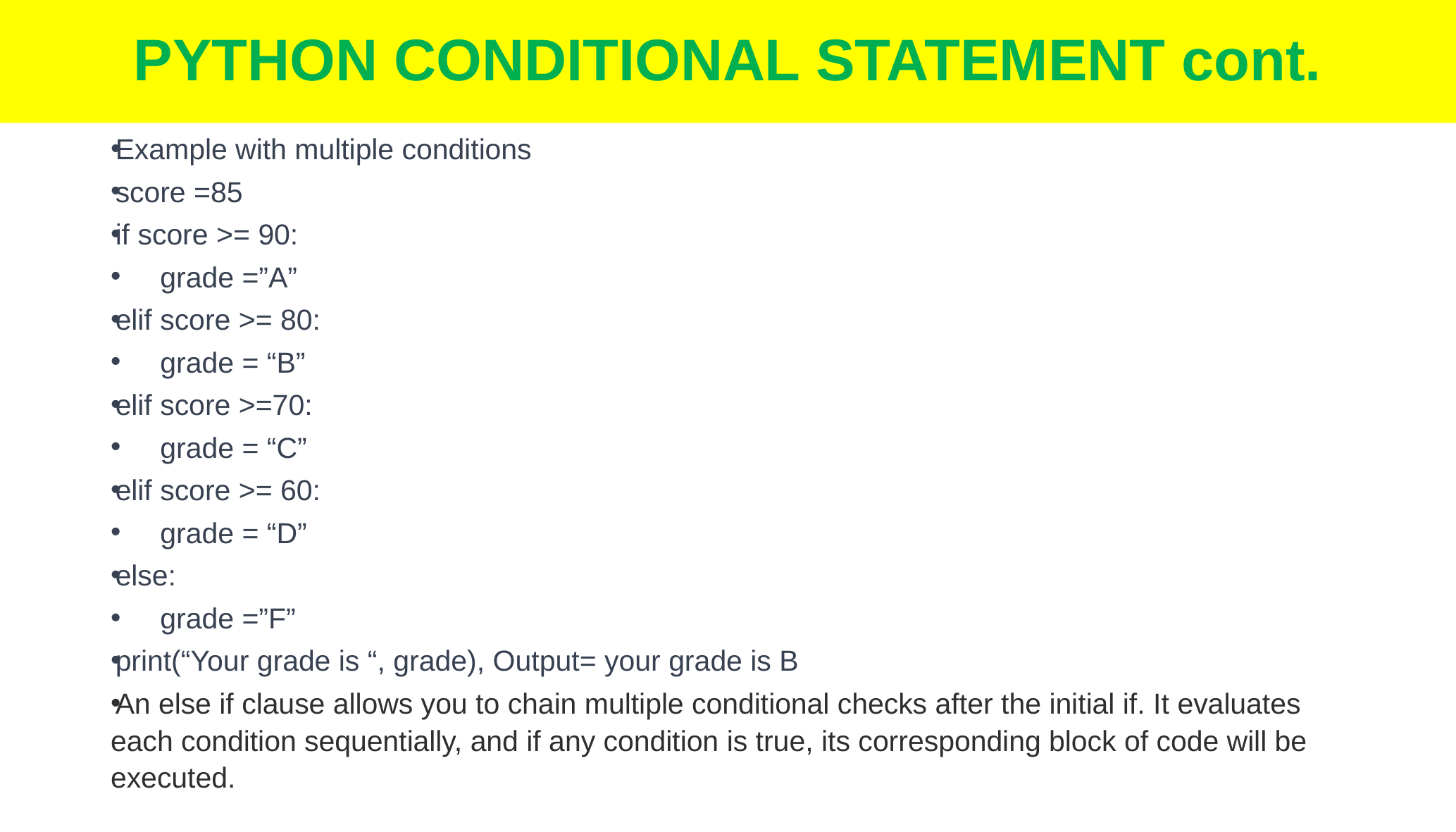

# PYTHON CONDITIONAL STATEMENT cont.
Example with multiple conditions
score =85
if score >= 90:
	grade =”A”
elif score >= 80:
	grade = “B”
elif score >=70:
	grade = “C”
elif score >= 60:
	grade = “D”
else:
	grade =”F”
print(“Your grade is “, grade), Output= your grade is B
An else if clause allows you to chain multiple conditional checks after the initial if. It evaluates each condition sequentially, and if any condition is true, its corresponding block of code will be executed.